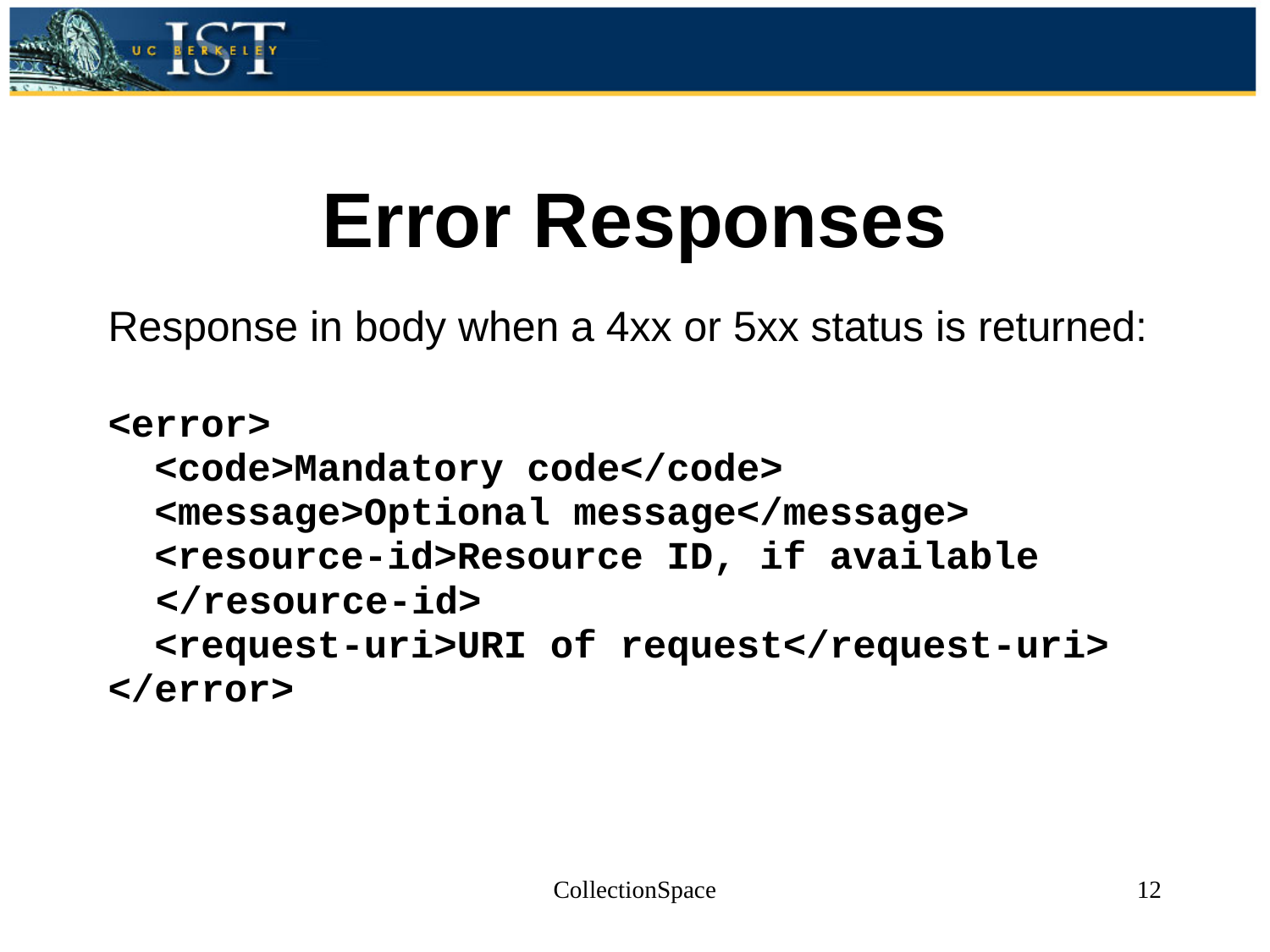

# Error Responses
Response in body when a 4xx or 5xx status is returned:
<error>
  <code>Mandatory code</code>
  <message>Optional message</message>
  <resource-id>Resource ID, if available
</resource-id>
  <request-uri>URI of request</request-uri>
</error>
CollectionSpace
12